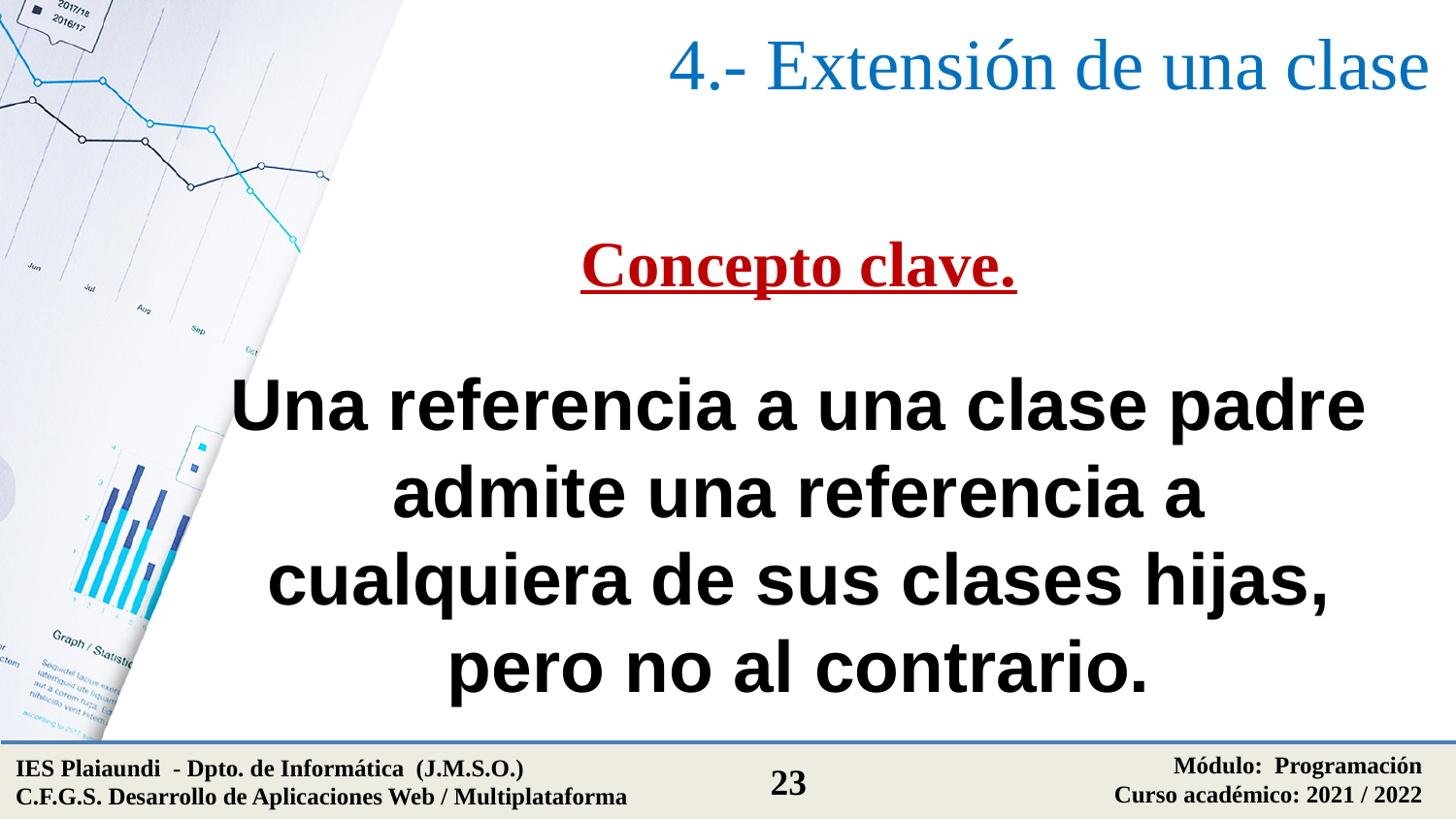

# 4.- Extensión de una clase
Concepto clave.

Una referencia a una clase padre admite una referencia a cualquiera de sus clases hijas, pero no al contrario.

Módulo:  Programación
Curso académico: 2021 / 2022
IES Plaiaundi  - Dpto. de Informática  (J.M.S.O.)
C.F.G.S. Desarrollo de Aplicaciones Web / Multiplataforma
23